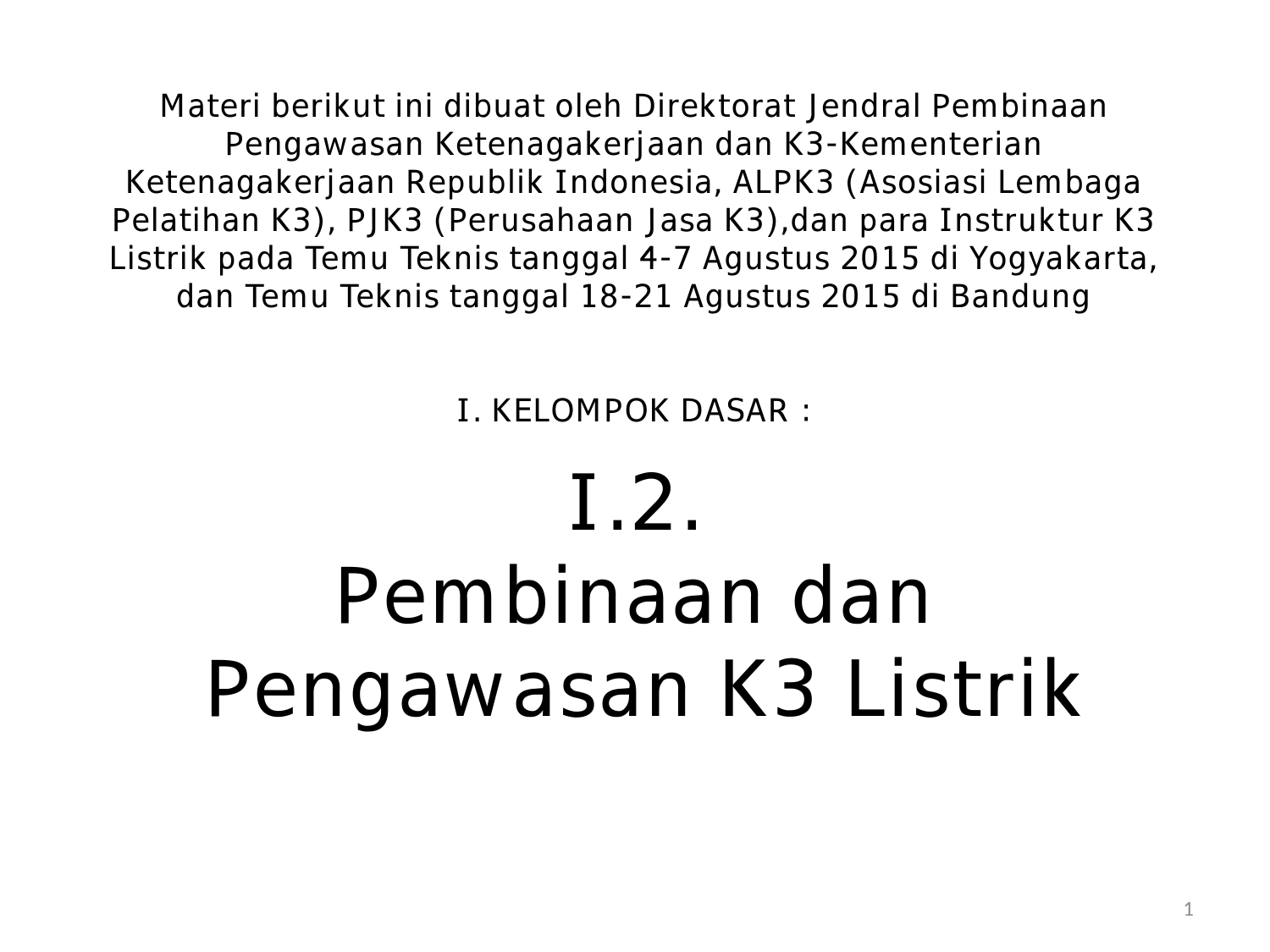

Materi berikut ini dibuat oleh Direktorat Jendral Pembinaan Pengawasan Ketenagakerjaan dan K3-Kementerian Ketenagakerjaan Republik Indonesia, ALPK3 (Asosiasi Lembaga Pelatihan K3), PJK3 (Perusahaan Jasa K3),dan para Instruktur K3 Listrik pada Temu Teknis tanggal 4-7 Agustus 2015 di Yogyakarta, dan Temu Teknis tanggal 18-21 Agustus 2015 di Bandung

I. KELOMPOK DASAR :
I.2.
Pembinaan dan
Pengawasan K3 Listrik
1